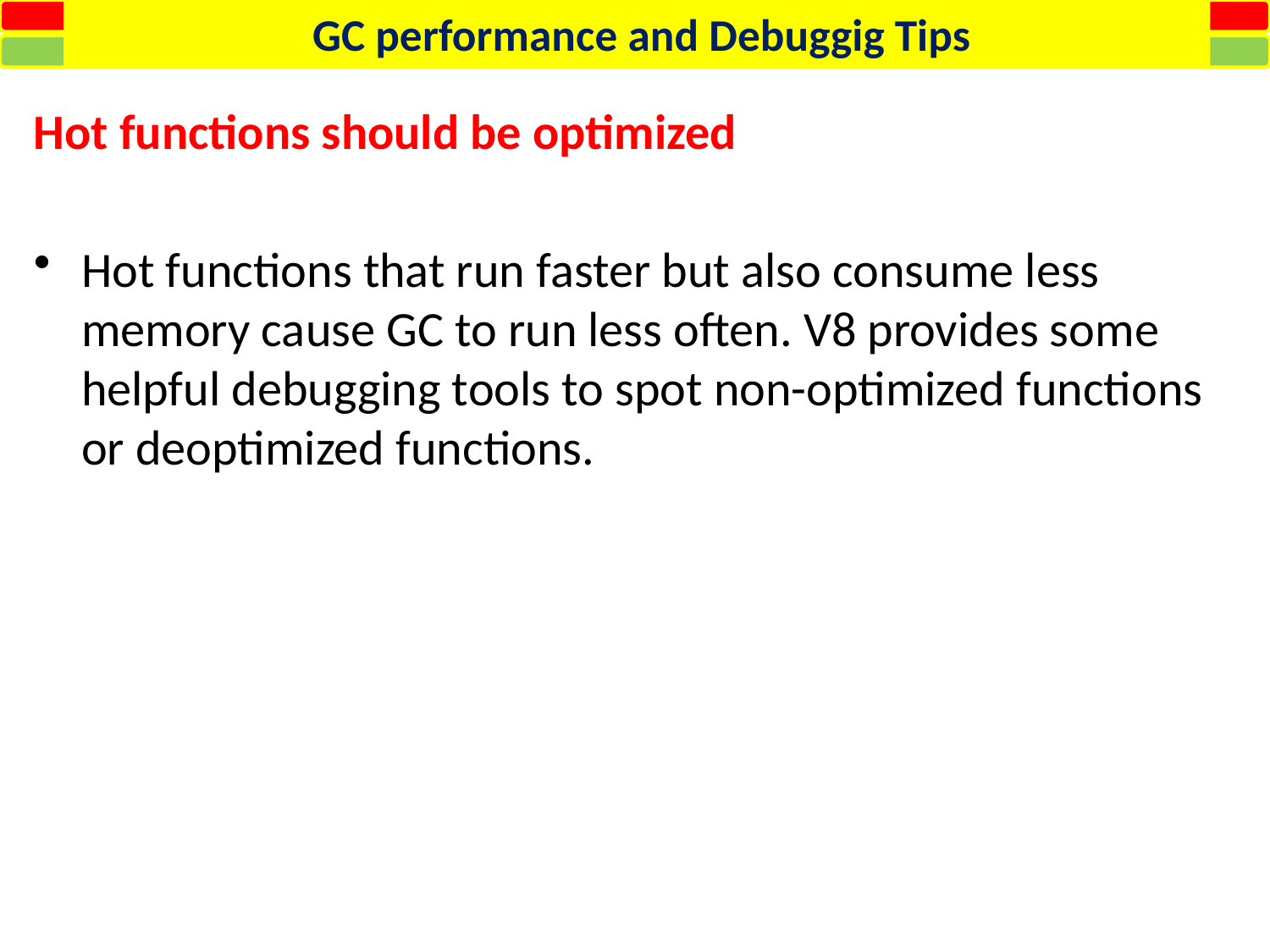

GC performance and Debuggig Tips

Hot functions should be optimized

Hot functions that run faster but also consume less memory cause GC to run less often. V8 provides some helpful debugging tools to spot non-optimized functions or deoptimized functions.